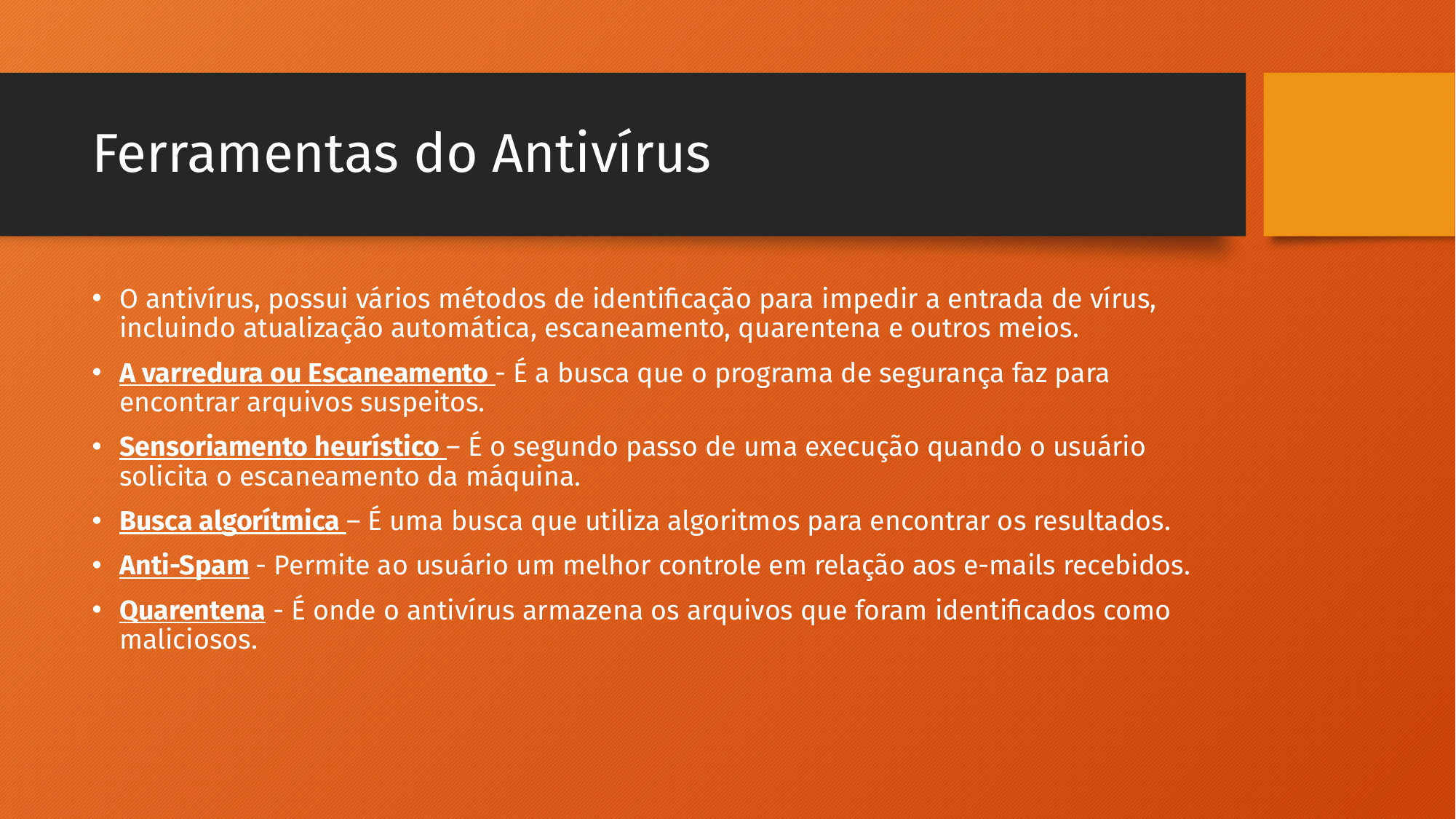

# Ferramentas do Antivírus
O antivírus, possui vários métodos de identificação para impedir a entrada de vírus, incluindo atualização automática, escaneamento, quarentena e outros meios.
A varredura ou Escaneamento - É a busca que o programa de segurança faz para encontrar arquivos suspeitos.
Sensoriamento heurístico – É o segundo passo de uma execução quando o usuário solicita o escaneamento da máquina.
Busca algorítmica – É uma busca que utiliza algoritmos para encontrar os resultados.
Anti-Spam - Permite ao usuário um melhor controle em relação aos e-mails recebidos.
Quarentena - É onde o antivírus armazena os arquivos que foram identificados como maliciosos.